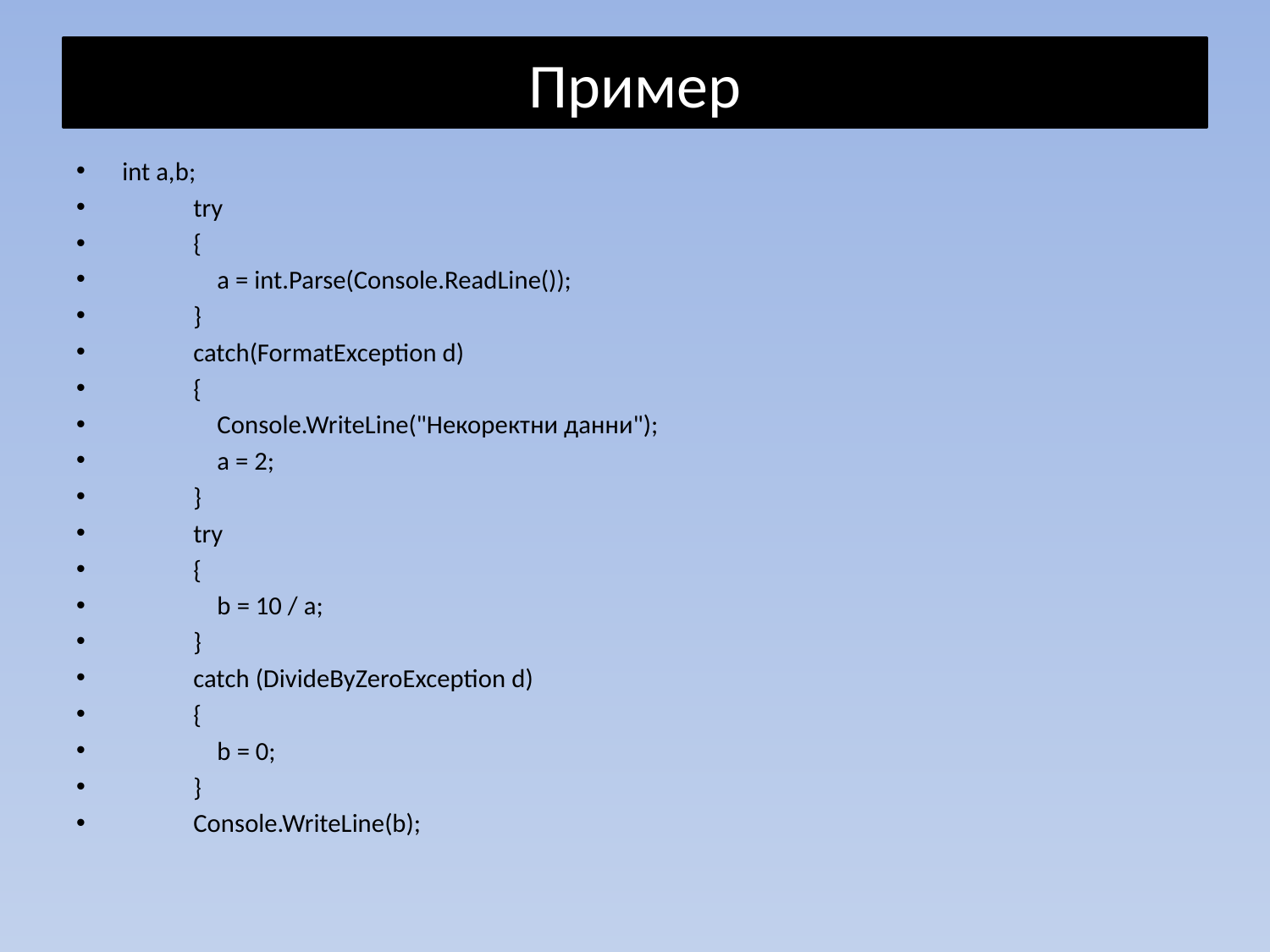

# Пример
int a,b;
            try
            {
                a = int.Parse(Console.ReadLine());
            }
            catch(FormatException d)
            {
                Console.WriteLine("Некоректни данни");
                a = 2;
            }
            try
            {
                b = 10 / a;
            }
            catch (DivideByZeroException d)
            {
                b = 0;
            }
            Console.WriteLine(b);